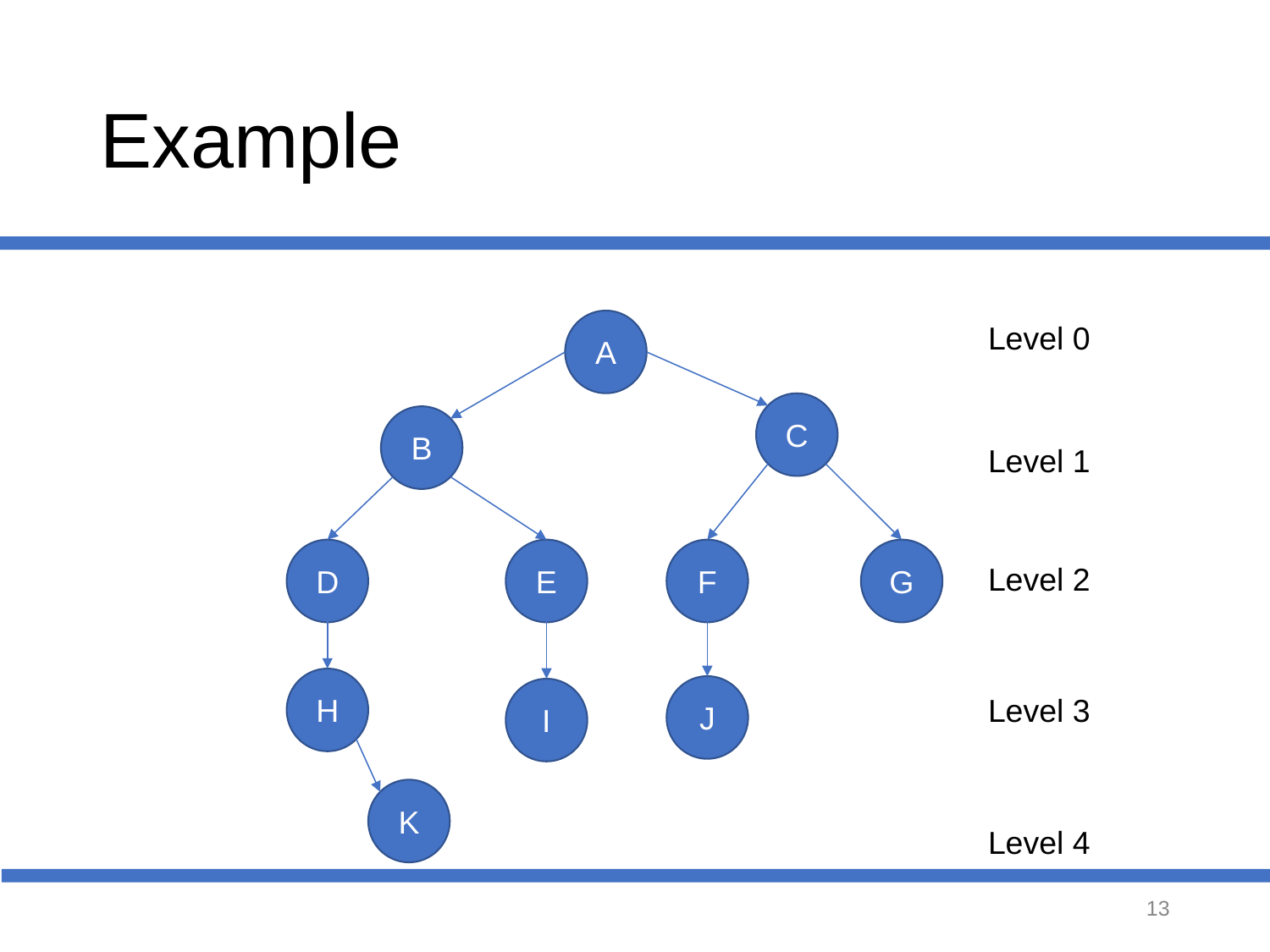

# Example
A
Level 0
C
B
Level 1
D
E
F
G
Level 2
H
J
I
Level 3
K
Level 4
13